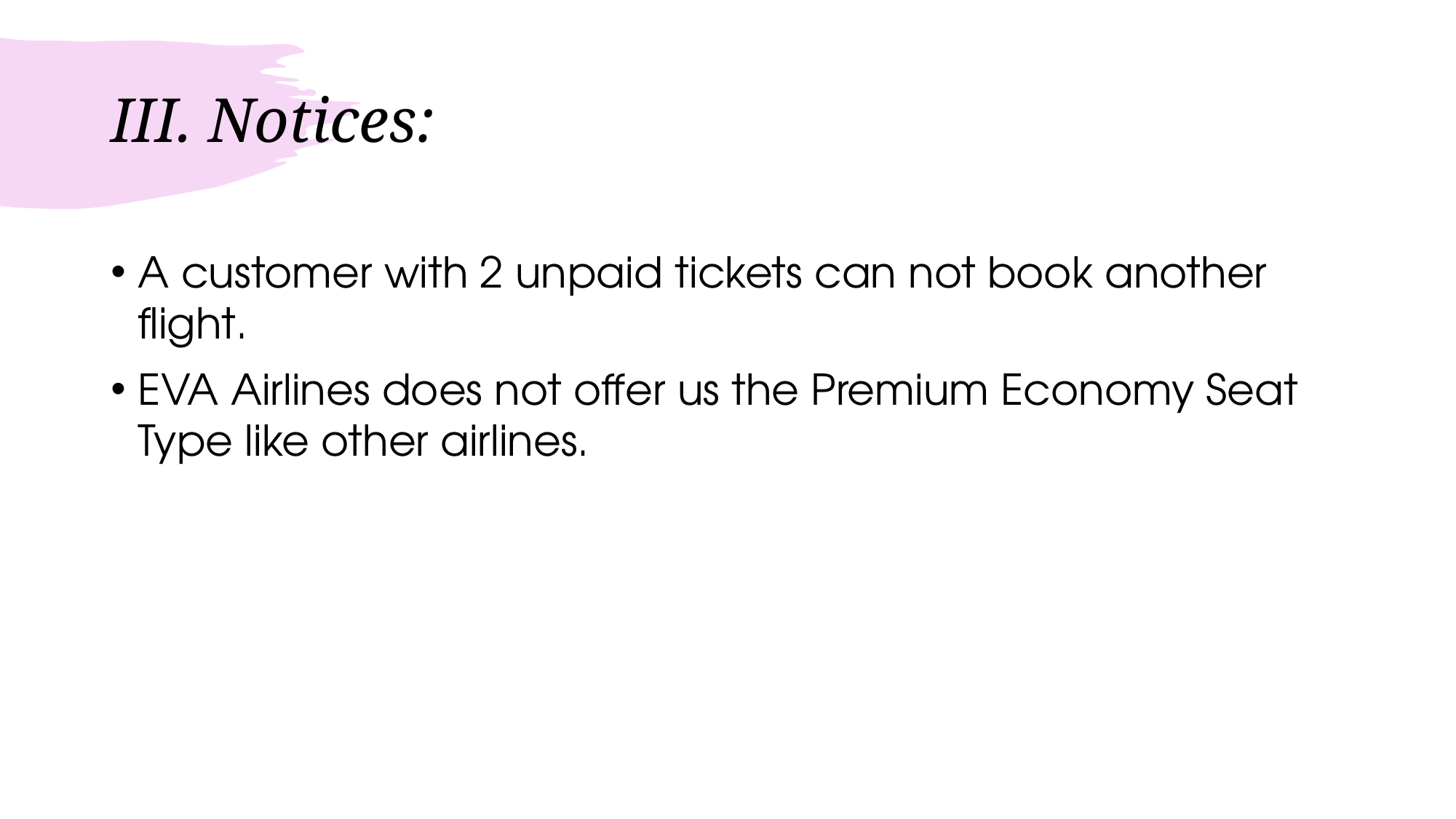

# III. Notices:
A customer with 2 unpaid tickets can not book another flight.
EVA Airlines does not offer us the Premium Economy Seat Type like other airlines.